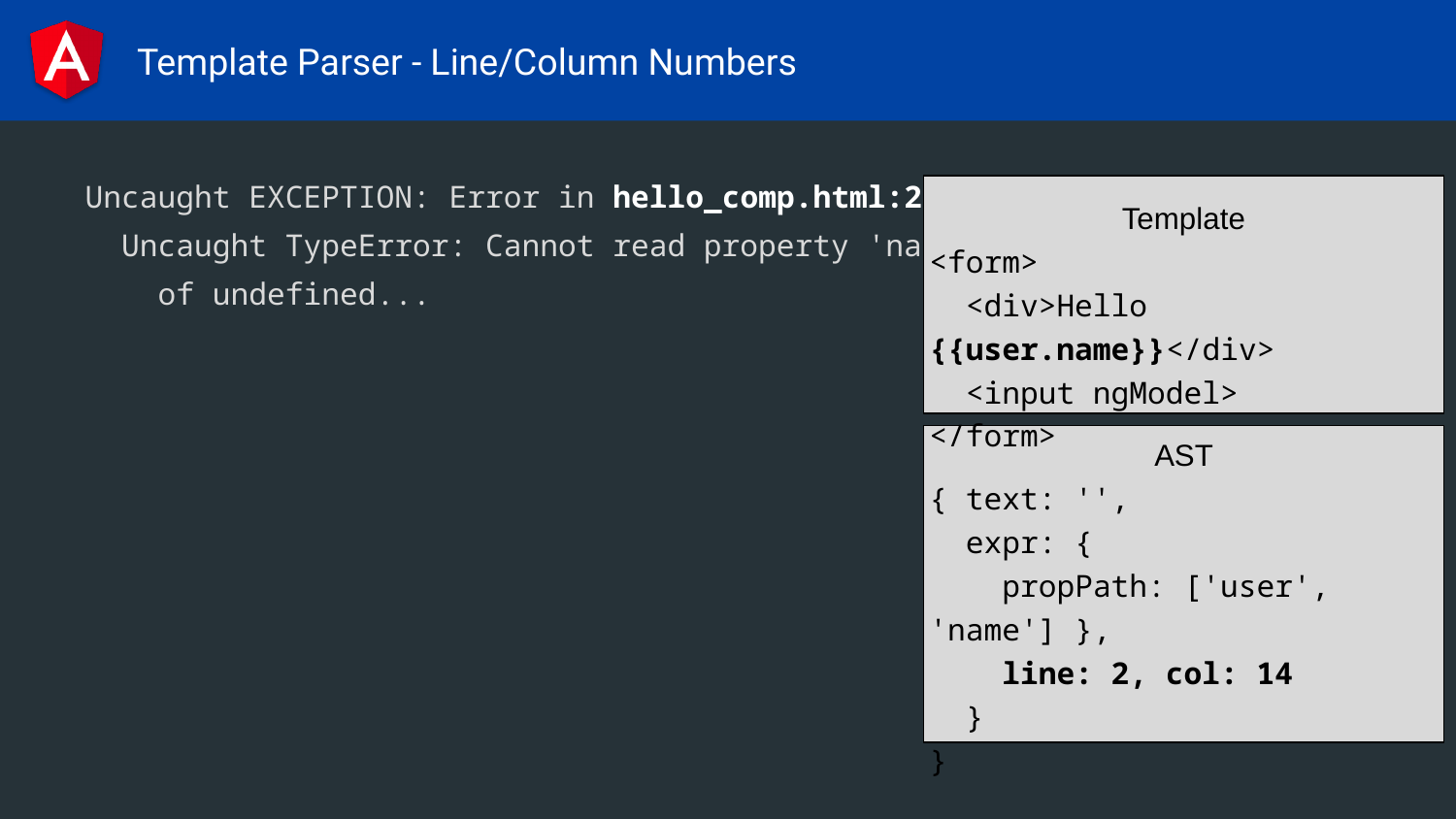

# Template Parser - Line/Column Numbers
Uncaught EXCEPTION: Error in hello_comp.html:2:14
  Uncaught TypeError: Cannot read property 'name'
    of undefined...

Template
<form>
  <div>Hello {{user.name}}</div>
  <input ngModel>
</form>
AST
{ text: '',
  expr: {
    propPath: ['user', 'name'] },
    line: 2, col: 14
  }
}